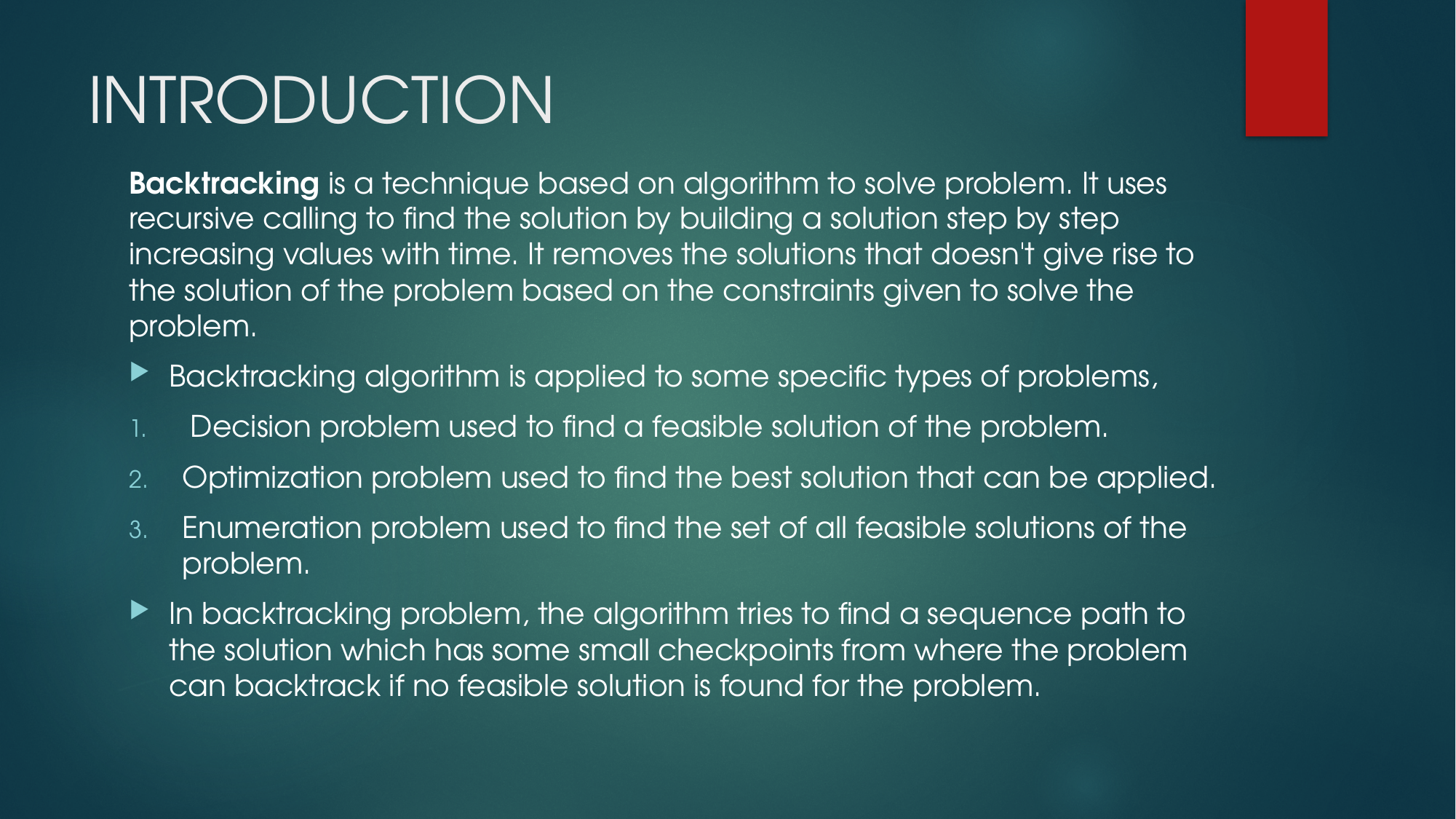

# INTRODUCTION
Backtracking is a technique based on algorithm to solve problem. It uses recursive calling to find the solution by building a solution step by step increasing values with time. It removes the solutions that doesn't give rise to the solution of the problem based on the constraints given to solve the problem.
Backtracking algorithm is applied to some specific types of problems,
 Decision problem used to find a feasible solution of the problem.
Optimization problem used to find the best solution that can be applied.
Enumeration problem used to find the set of all feasible solutions of the problem.
In backtracking problem, the algorithm tries to find a sequence path to the solution which has some small checkpoints from where the problem can backtrack if no feasible solution is found for the problem.